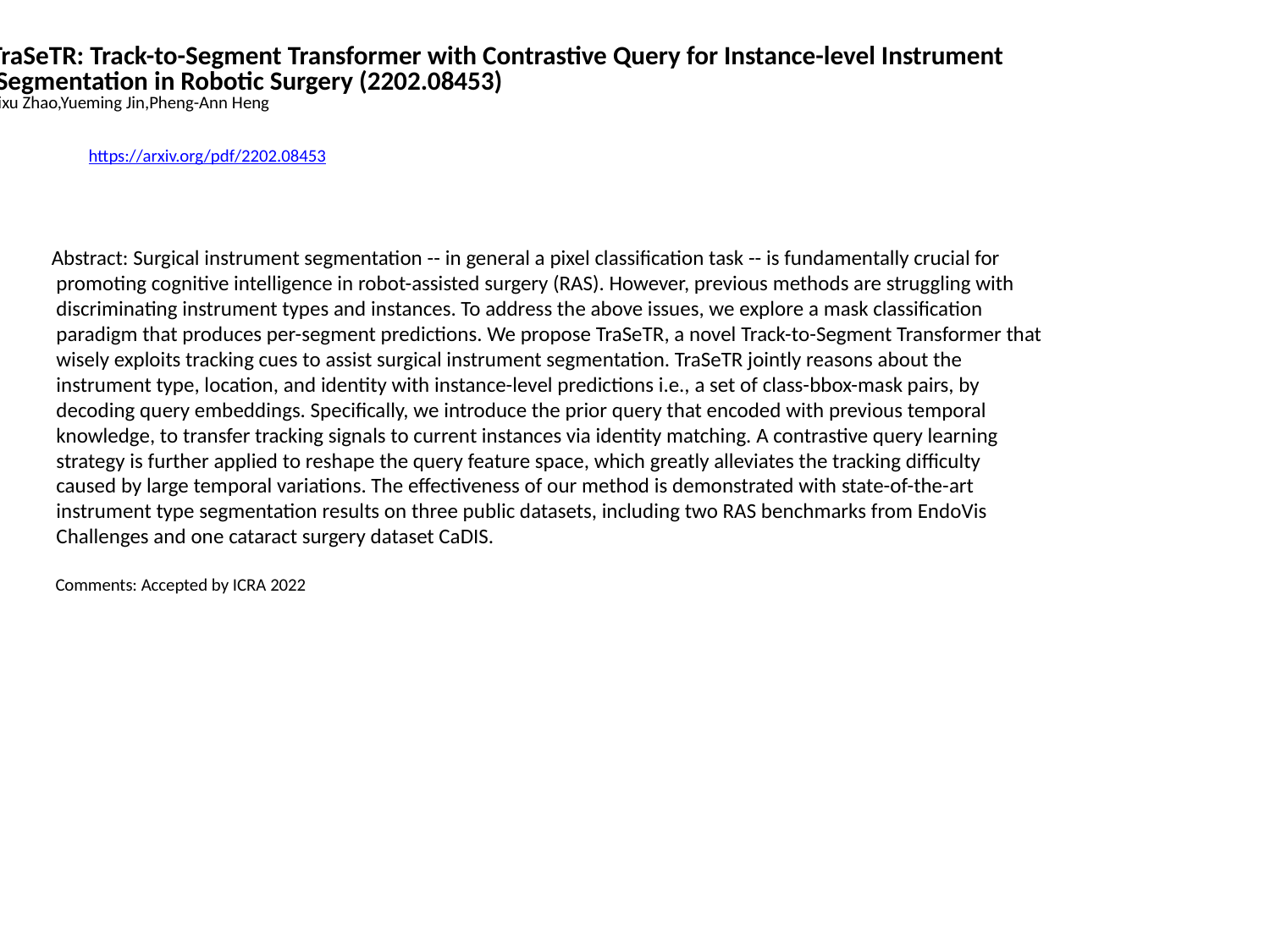

TraSeTR: Track-to-Segment Transformer with Contrastive Query for Instance-level Instrument
 Segmentation in Robotic Surgery (2202.08453)
Zixu Zhao,Yueming Jin,Pheng-Ann Heng

https://arxiv.org/pdf/2202.08453

Abstract: Surgical instrument segmentation -- in general a pixel classification task -- is fundamentally crucial for
 promoting cognitive intelligence in robot-assisted surgery (RAS). However, previous methods are struggling with
 discriminating instrument types and instances. To address the above issues, we explore a mask classification
 paradigm that produces per-segment predictions. We propose TraSeTR, a novel Track-to-Segment Transformer that
 wisely exploits tracking cues to assist surgical instrument segmentation. TraSeTR jointly reasons about the
 instrument type, location, and identity with instance-level predictions i.e., a set of class-bbox-mask pairs, by
 decoding query embeddings. Specifically, we introduce the prior query that encoded with previous temporal
 knowledge, to transfer tracking signals to current instances via identity matching. A contrastive query learning
 strategy is further applied to reshape the query feature space, which greatly alleviates the tracking difficulty
 caused by large temporal variations. The effectiveness of our method is demonstrated with state-of-the-art
 instrument type segmentation results on three public datasets, including two RAS benchmarks from EndoVis
 Challenges and one cataract surgery dataset CaDIS.
 Comments: Accepted by ICRA 2022